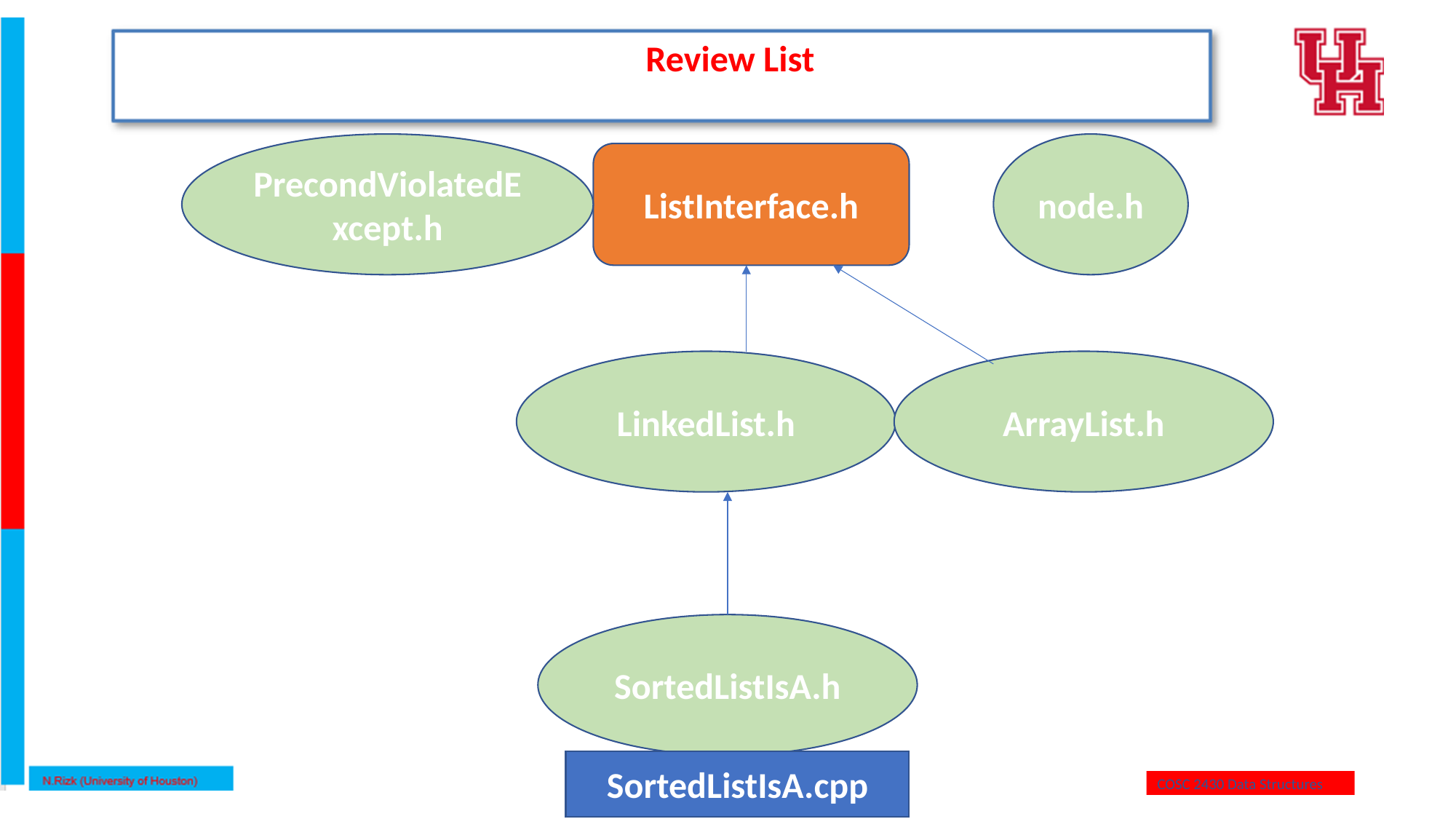

Review List
PrecondViolatedExcept.h
node.h
ListInterface.h
LinkedList.h
ArrayList.h
SortedListIsA.h
SortedListIsA.cpp